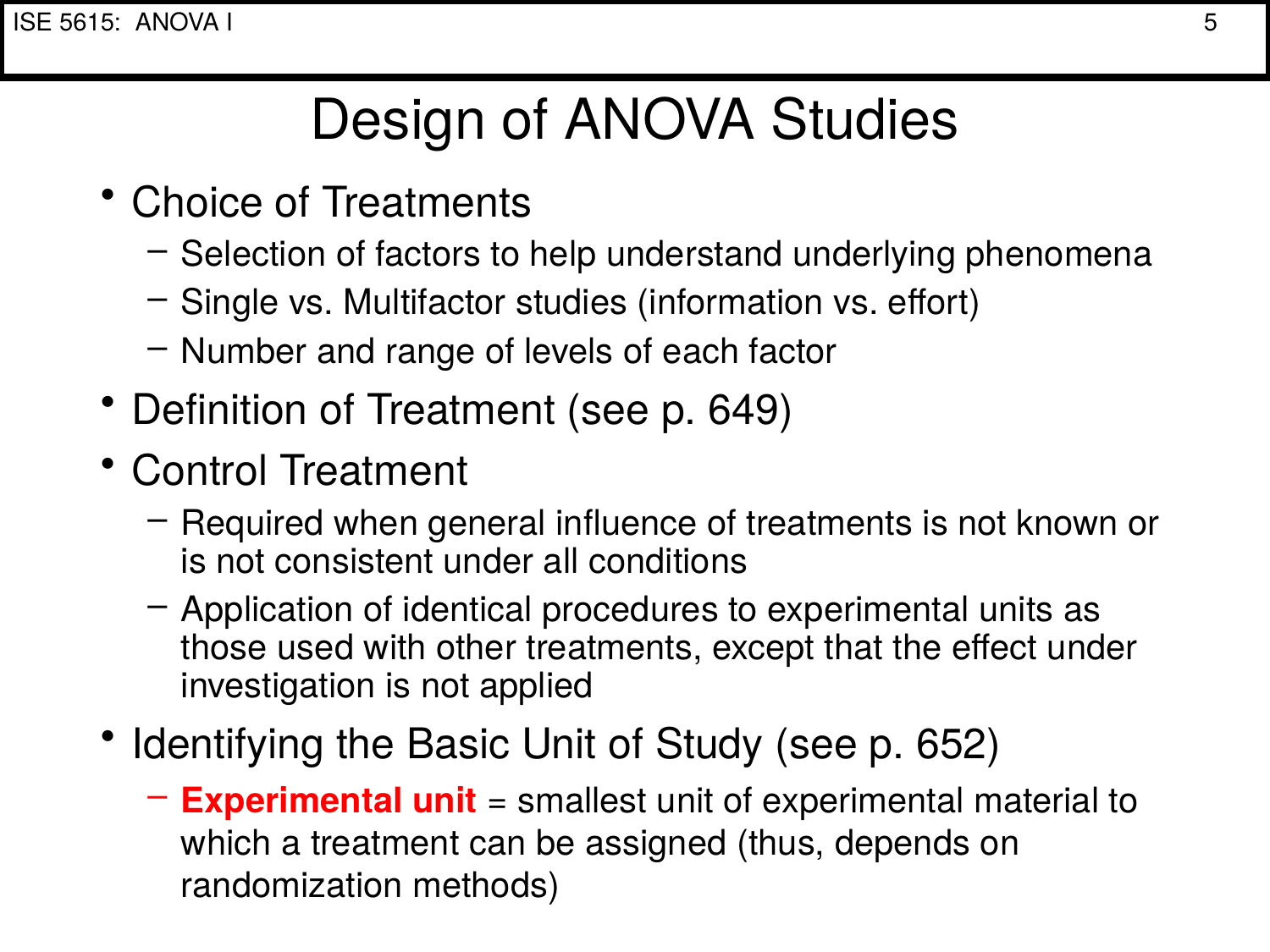

# Design of ANOVA Studies
Choice of Treatments
Selection of factors to help understand underlying phenomena
Single vs. Multifactor studies (information vs. effort)
Number and range of levels of each factor
Definition of Treatment (see p. 649)
Control Treatment
Required when general influence of treatments is not known or is not consistent under all conditions
Application of identical procedures to experimental units as those used with other treatments, except that the effect under investigation is not applied
Identifying the Basic Unit of Study (see p. 652)
Experimental unit = smallest unit of experimental material to which a treatment can be assigned (thus, depends on randomization methods)